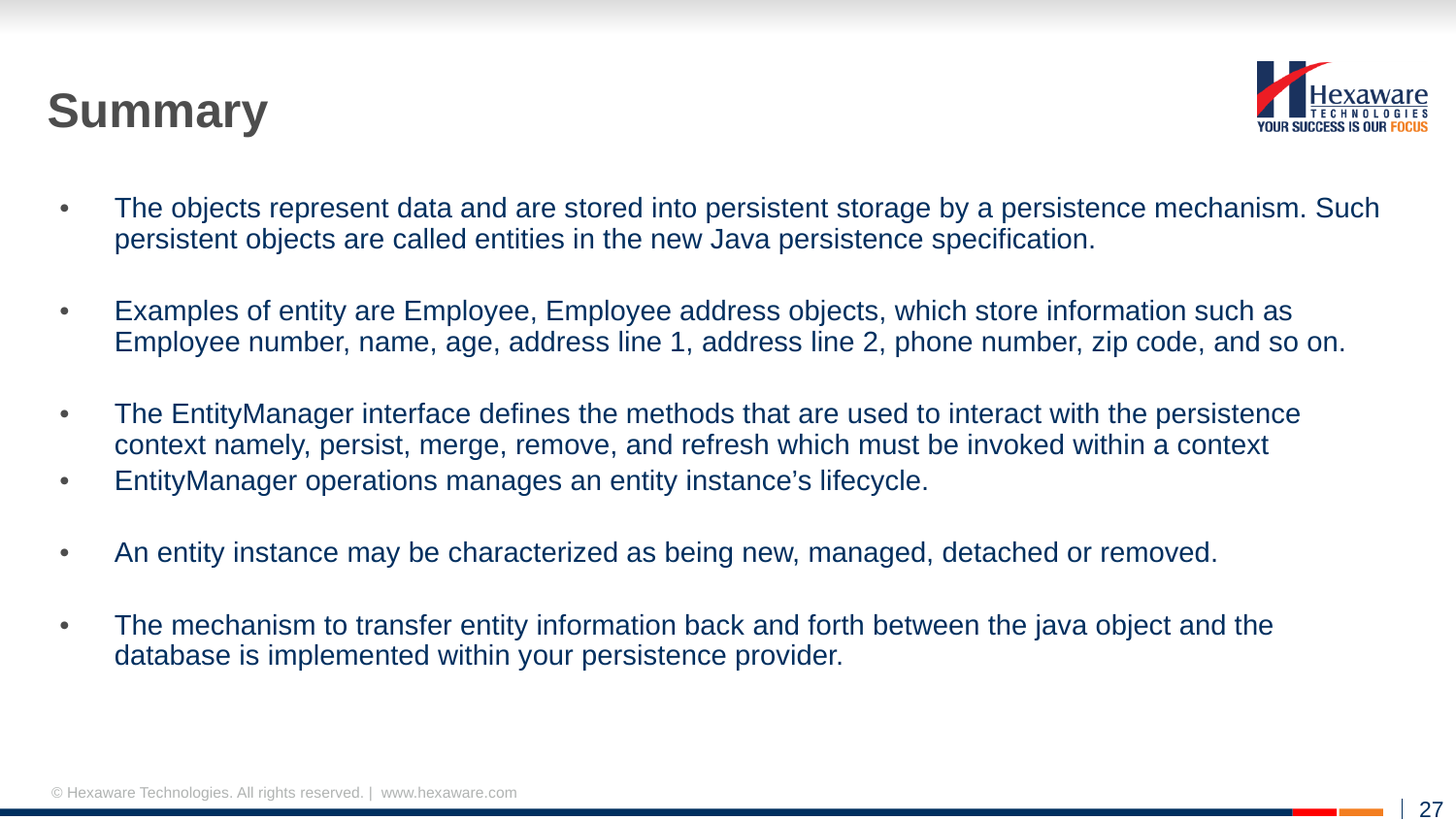

# Summary
The objects represent data and are stored into persistent storage by a persistence mechanism. Such persistent objects are called entities in the new Java persistence specification.

Examples of entity are Employee, Employee address objects, which store information such as Employee number, name, age, address line 1, address line 2, phone number, zip code, and so on.

The EntityManager interface defines the methods that are used to interact with the persistence context namely, persist, merge, remove, and refresh which must be invoked within a context
EntityManager operations manages an entity instance’s lifecycle.

An entity instance may be characterized as being new, managed, detached or removed.

The mechanism to transfer entity information back and forth between the java object and the database is implemented within your persistence provider.